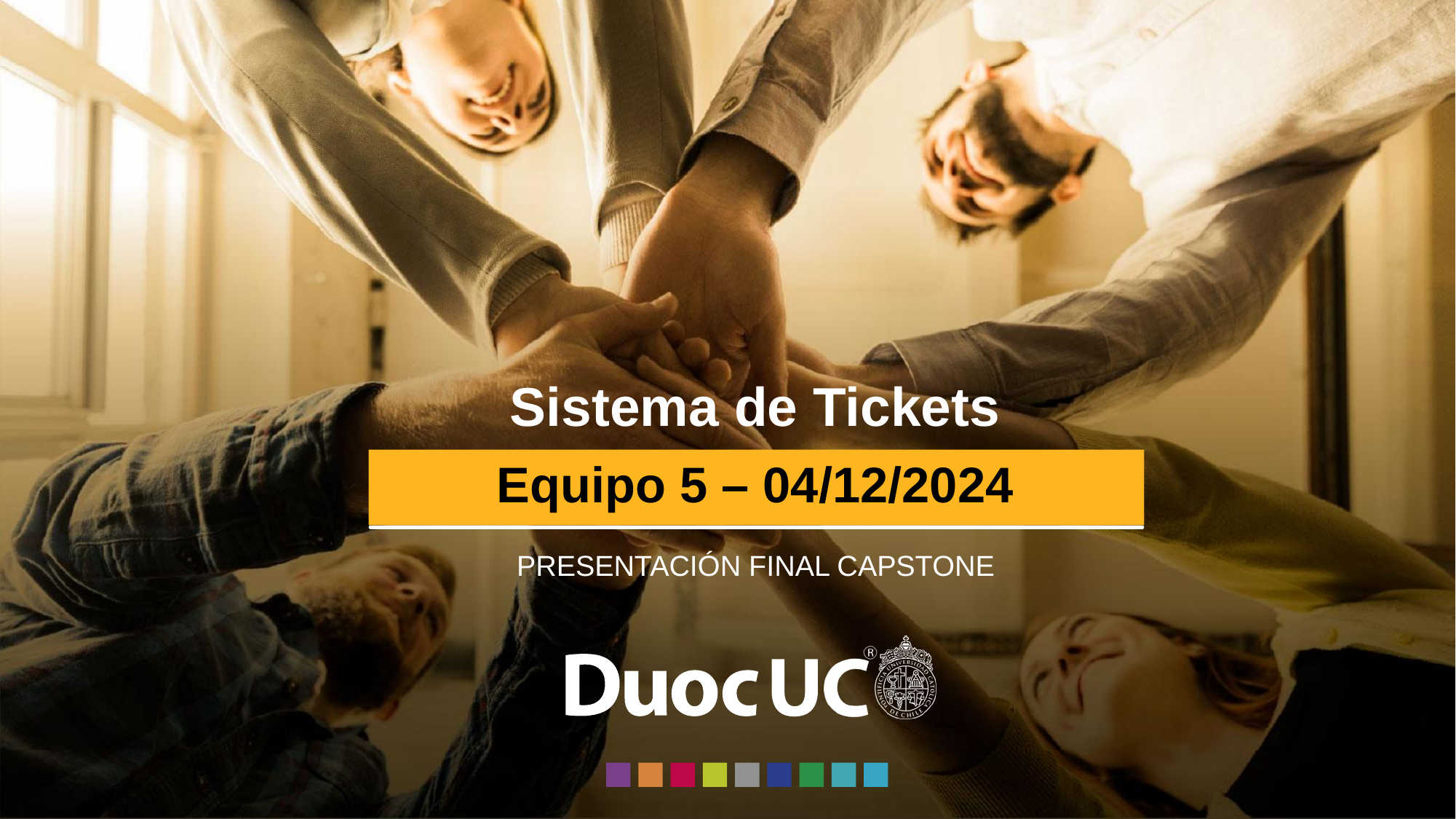

Sistema de Tickets
Equipo 5 – 04/12/2024

PRESENTACIÓN FINAL CAPSTONE